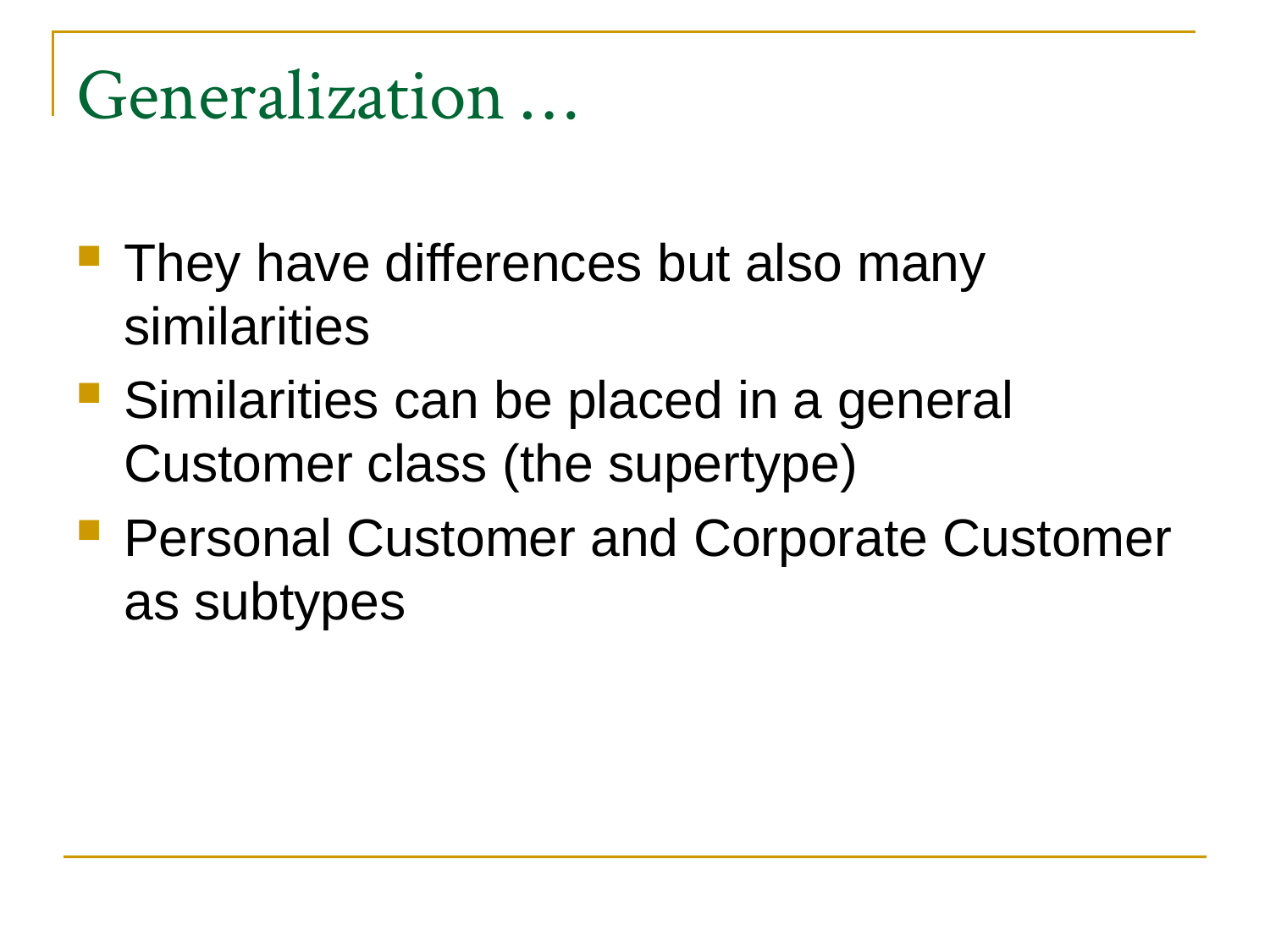

# Generalization …
They have differences but also many similarities
Similarities can be placed in a general Customer class (the supertype)
Personal Customer and Corporate Customer as subtypes